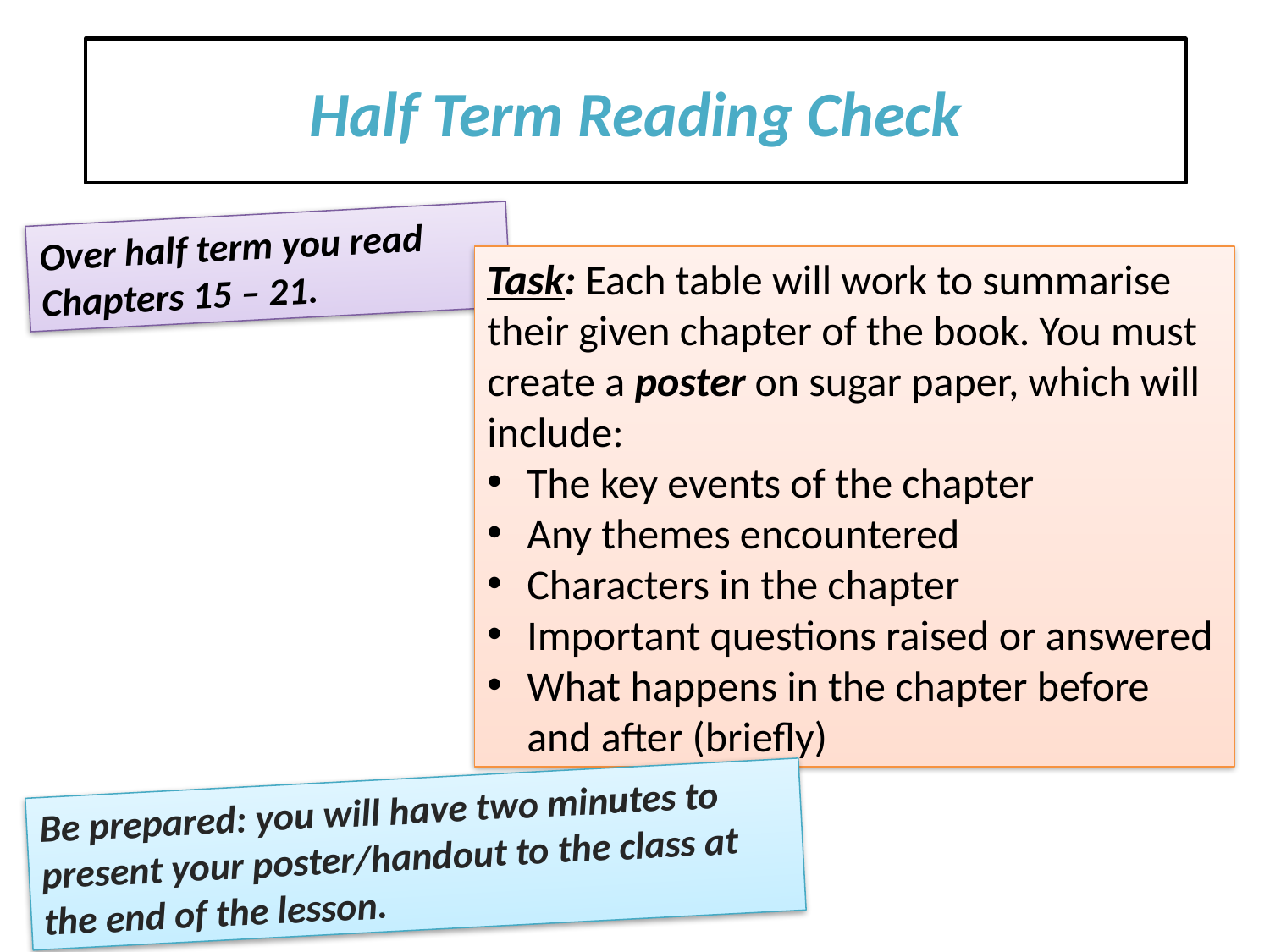

Half Term Reading Check
Over half term you read Chapters 15 – 21.
Task: Each table will work to summarise their given chapter of the book. You must create a poster on sugar paper, which will include:
The key events of the chapter
Any themes encountered
Characters in the chapter
Important questions raised or answered
What happens in the chapter before and after (briefly)
Be prepared: you will have two minutes to present your poster/handout to the class at the end of the lesson.